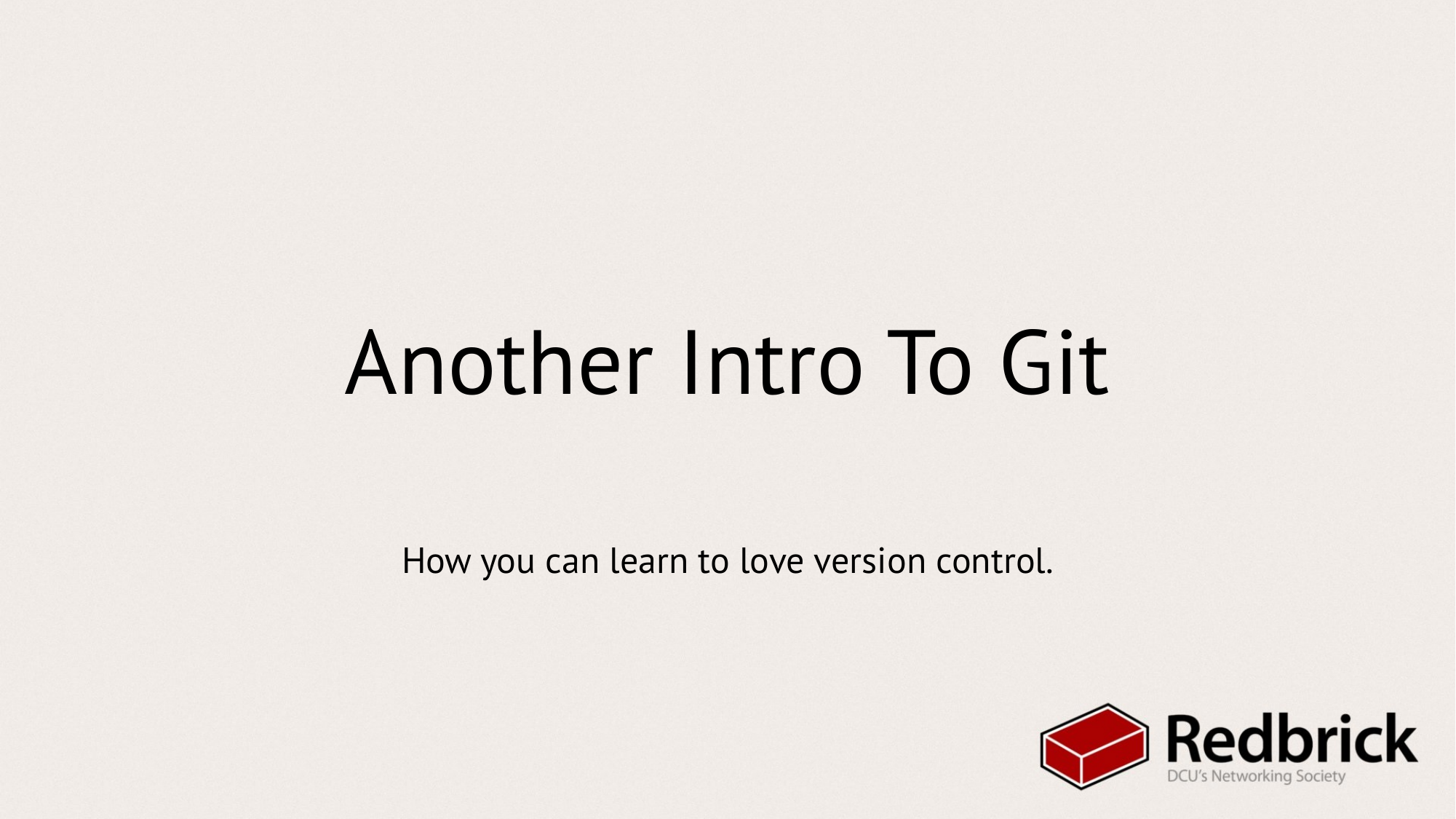

# Another Intro To Git

How you can learn to love version control.